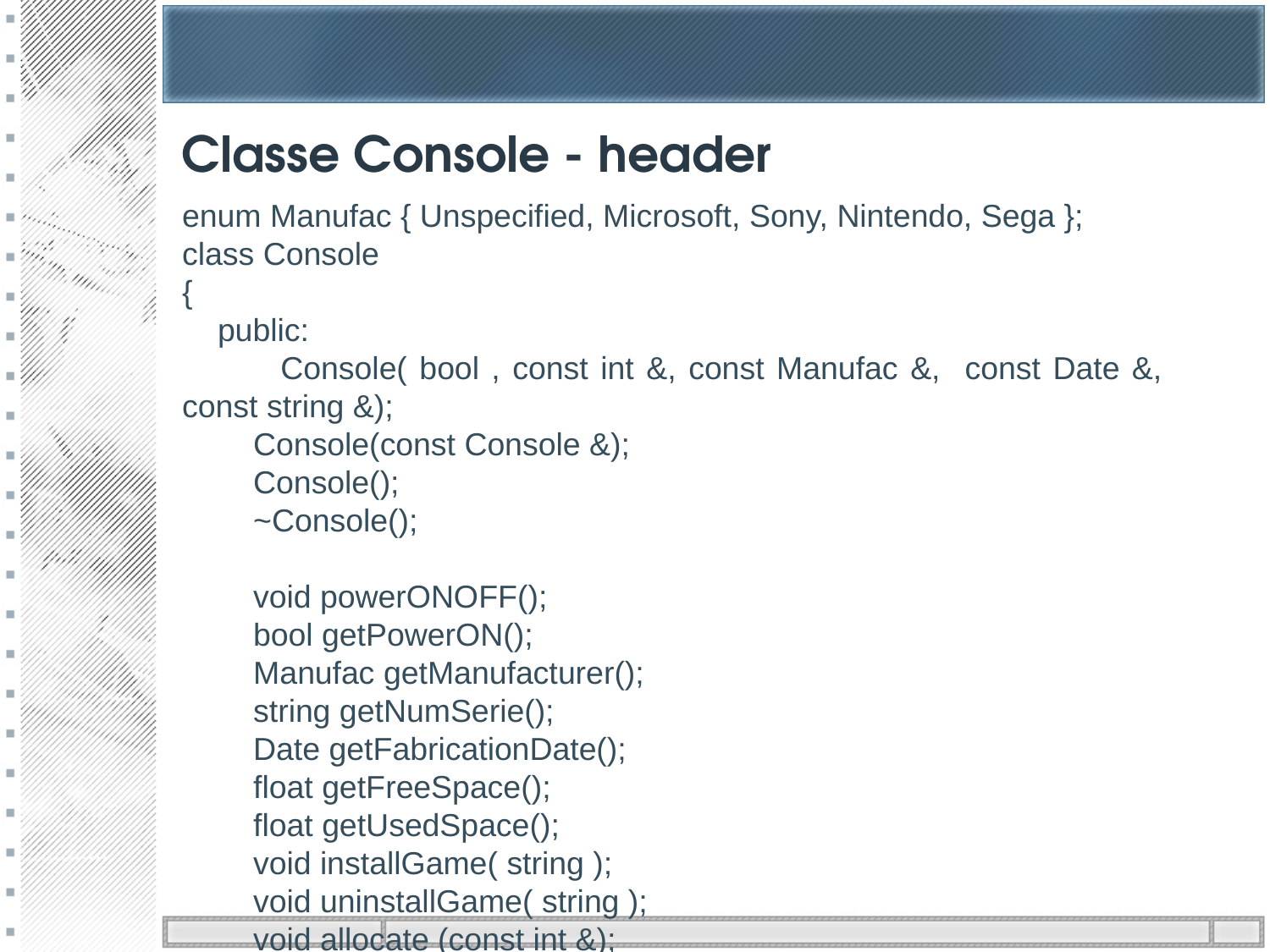

Classe Console - header
enum Manufac { Unspecified, Microsoft, Sony, Nintendo, Sega };
class Console
{
    public:
        Console( bool , const int &, const Manufac &,  const Date &, const string &);
        Console(const Console &);
        Console();
        ~Console();

        void powerONOFF();
        bool getPowerON();
        Manufac getManufacturer();
        string getNumSerie();
        Date getFabricationDate();
        float getFreeSpace();
        float getUsedSpace();
        void installGame( string );
        void uninstallGame( string );
        void allocate (const int &);